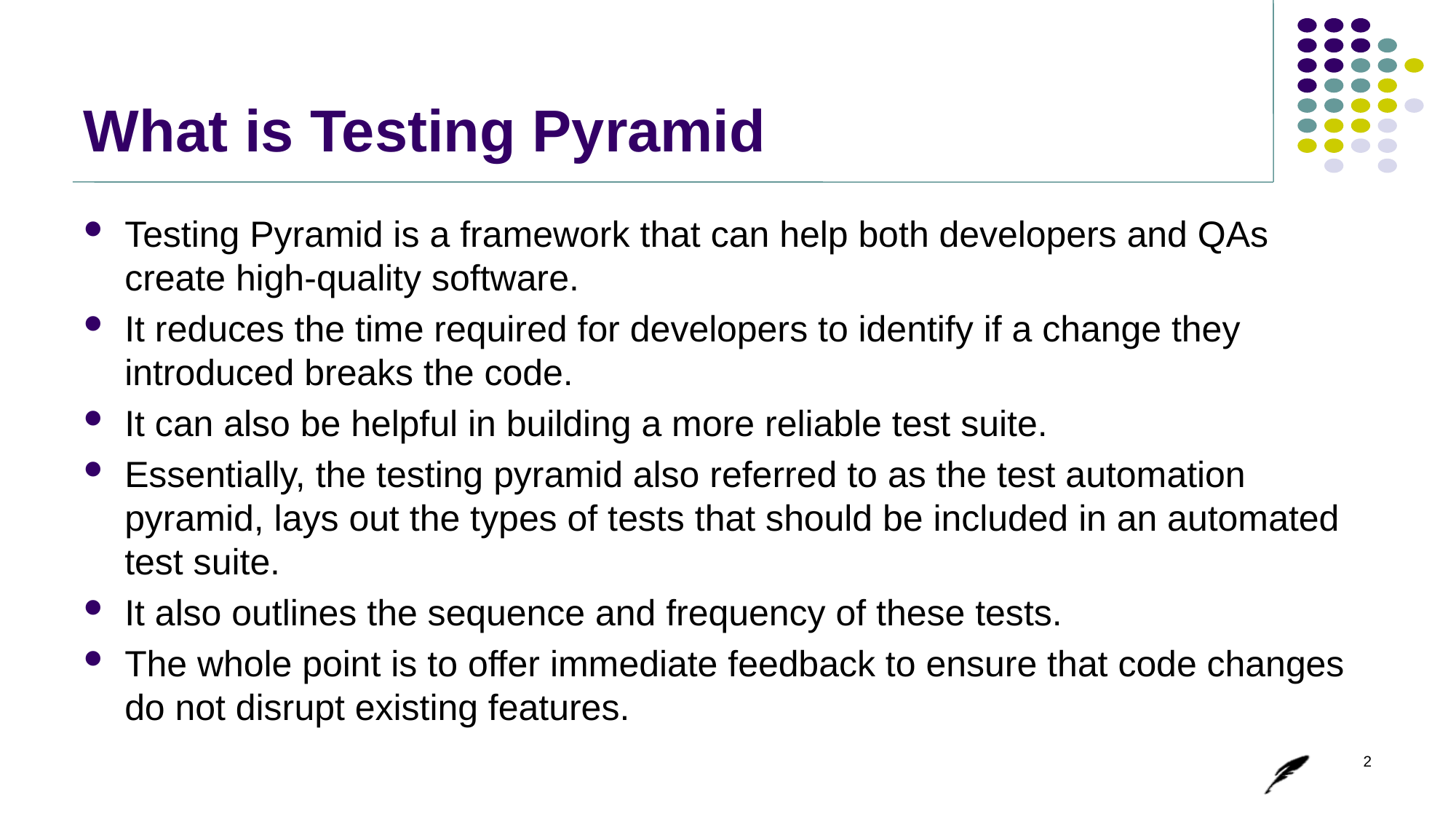

# What is Testing Pyramid
Testing Pyramid is a framework that can help both developers and QAs create high-quality software.
It reduces the time required for developers to identify if a change they introduced breaks the code.
It can also be helpful in building a more reliable test suite.
Essentially, the testing pyramid also referred to as the test automation pyramid, lays out the types of tests that should be included in an automated test suite.
It also outlines the sequence and frequency of these tests.
The whole point is to offer immediate feedback to ensure that code changes do not disrupt existing features.
2